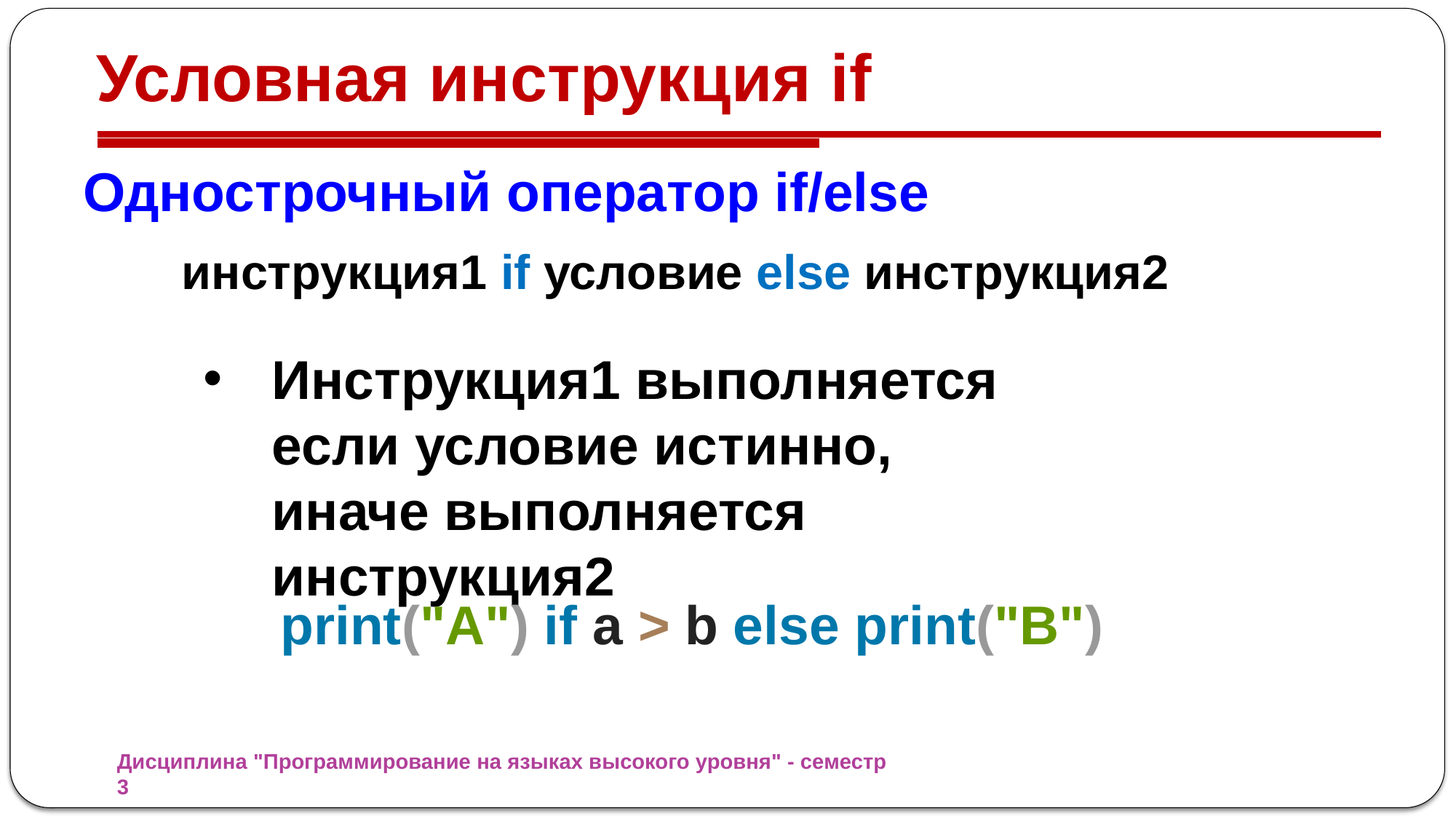

# Условная инструкция if
Однострочный оператор if/else
инструкция1 if условие else инструкция2
Инструкция1 выполняется если условие истинно, иначе выполняется инструкция2
print("A") if a > b else print("B")
Дисциплина "Программирование на языках высокого уровня" - семестр 3